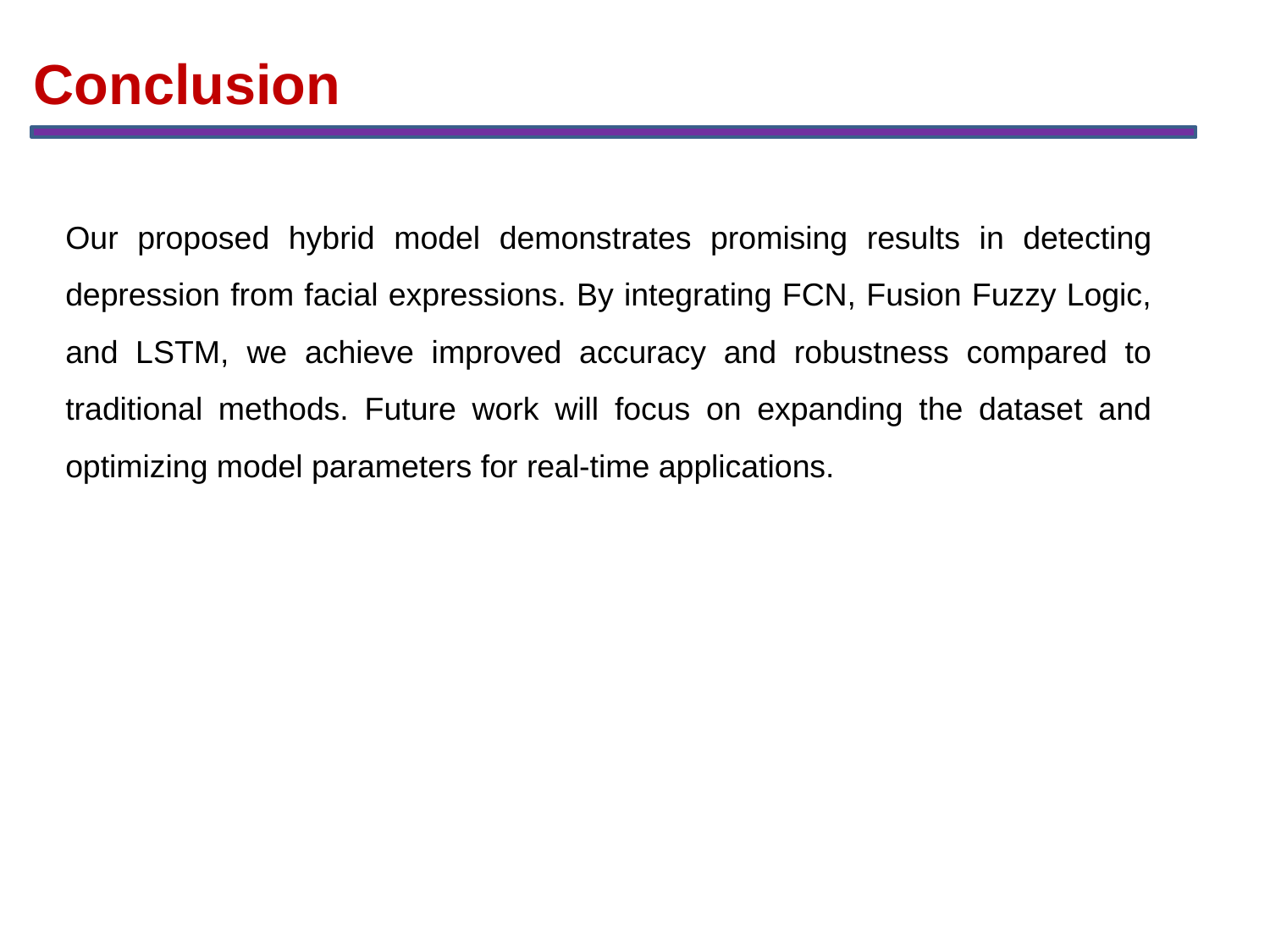

Conclusion

Our proposed hybrid model demonstrates promising results in detecting depression from facial expressions. By integrating FCN, Fusion Fuzzy Logic, and LSTM, we achieve improved accuracy and robustness compared to traditional methods. Future work will focus on expanding the dataset and optimizing model parameters for real-time applications.